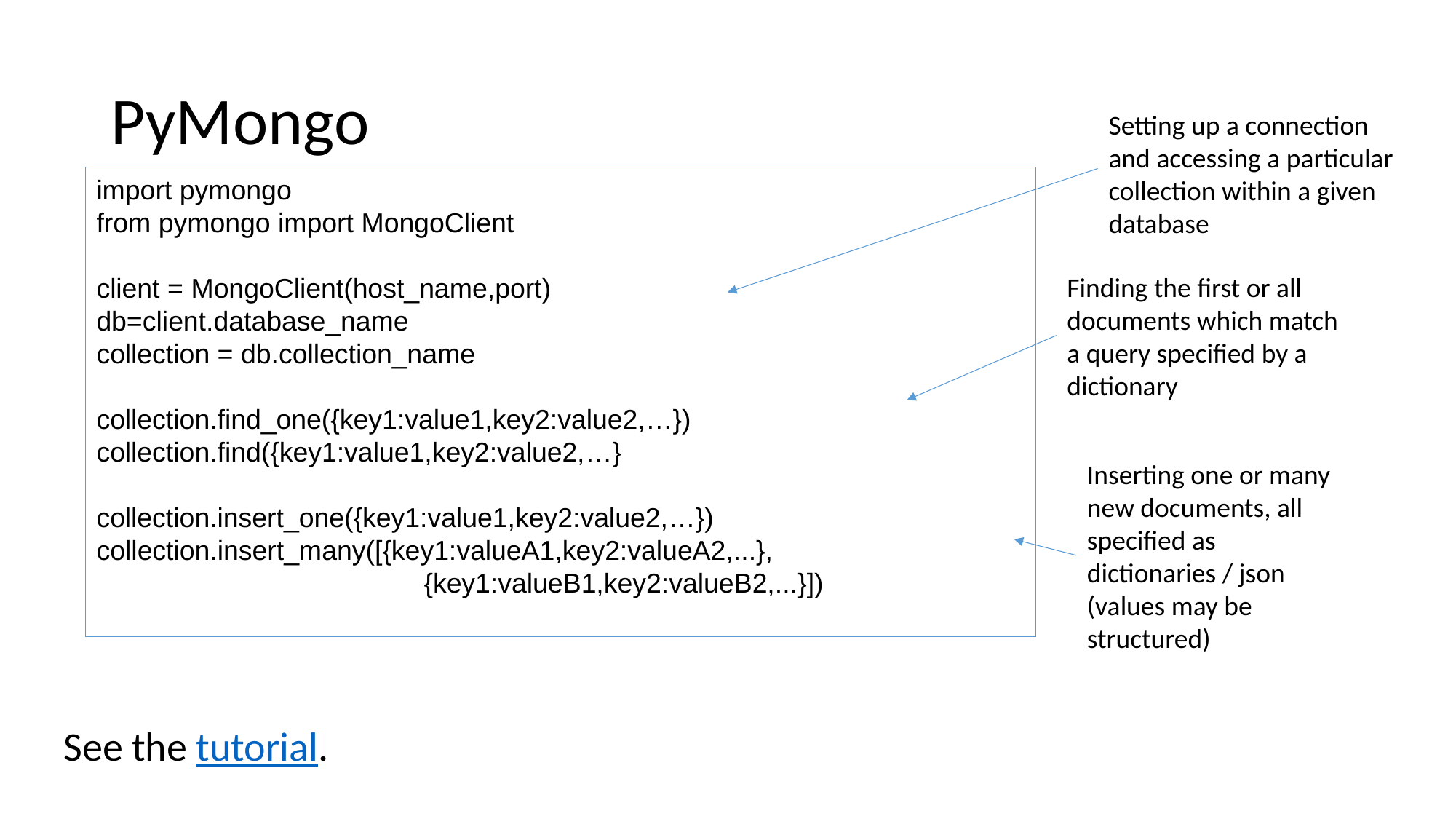

# PyMongo
Setting up a connection and accessing a particular collection within a given database
import pymongo
from pymongo import MongoClient

client = MongoClient(host_name,port)
db=client.database_name
collection = db.collection_name

collection.find_one({key1:value1,key2:value2,…})
collection.find({key1:value1,key2:value2,…}

collection.insert_one({key1:value1,key2:value2,…})
collection.insert_many([{key1:valueA1,key2:valueA2,...},
			{key1:valueB1,key2:valueB2,...}])

Finding the first or all documents which match a query specified by a dictionary
Inserting one or many new documents, all specified as dictionaries / json (values may be structured)
See the tutorial.